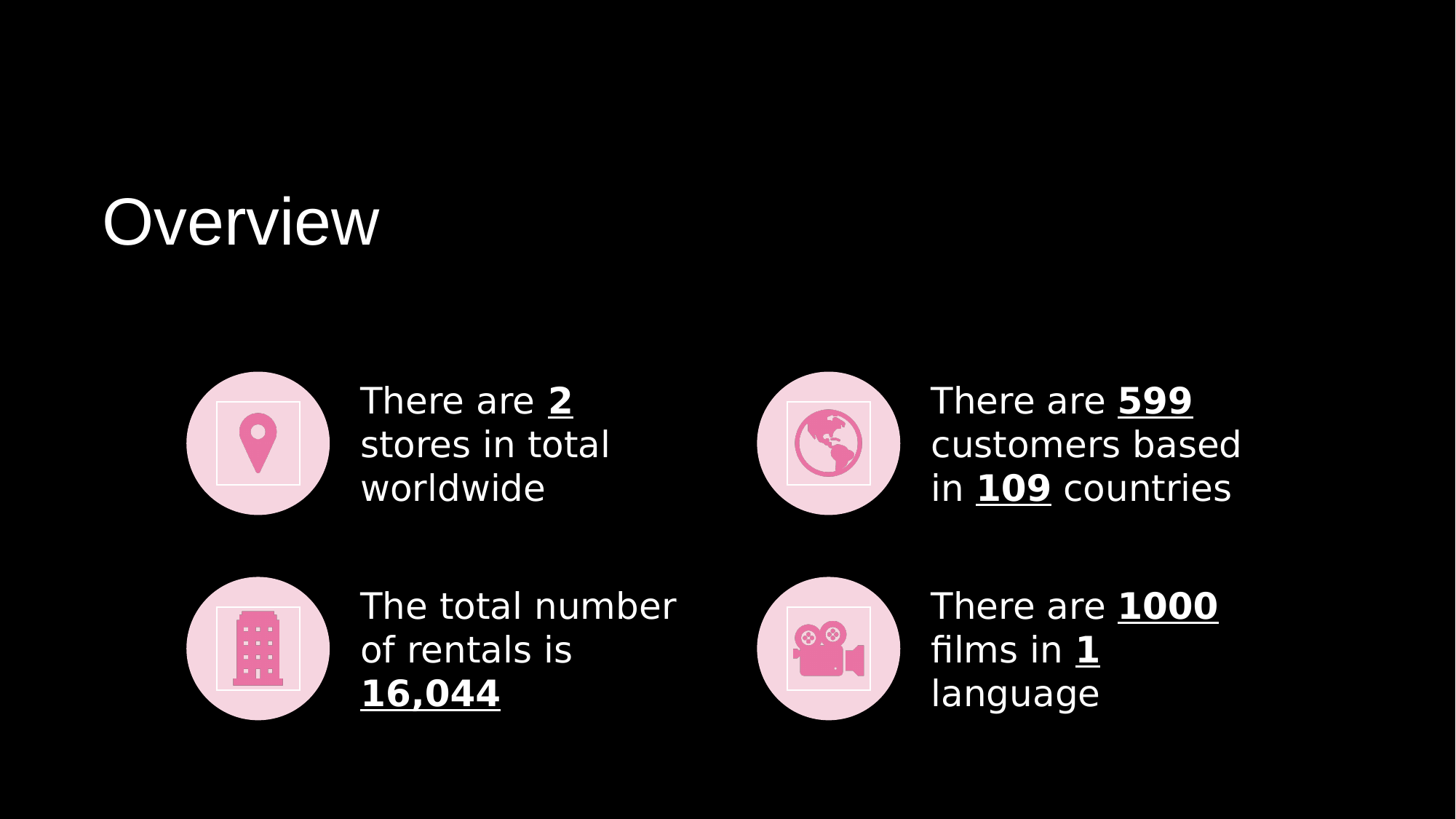

# Overview
There are 2  stores in total worldwide
There are 599 customers based in 109 countries
The total number of rentals is 16,044
There are 1000 films in 1 language